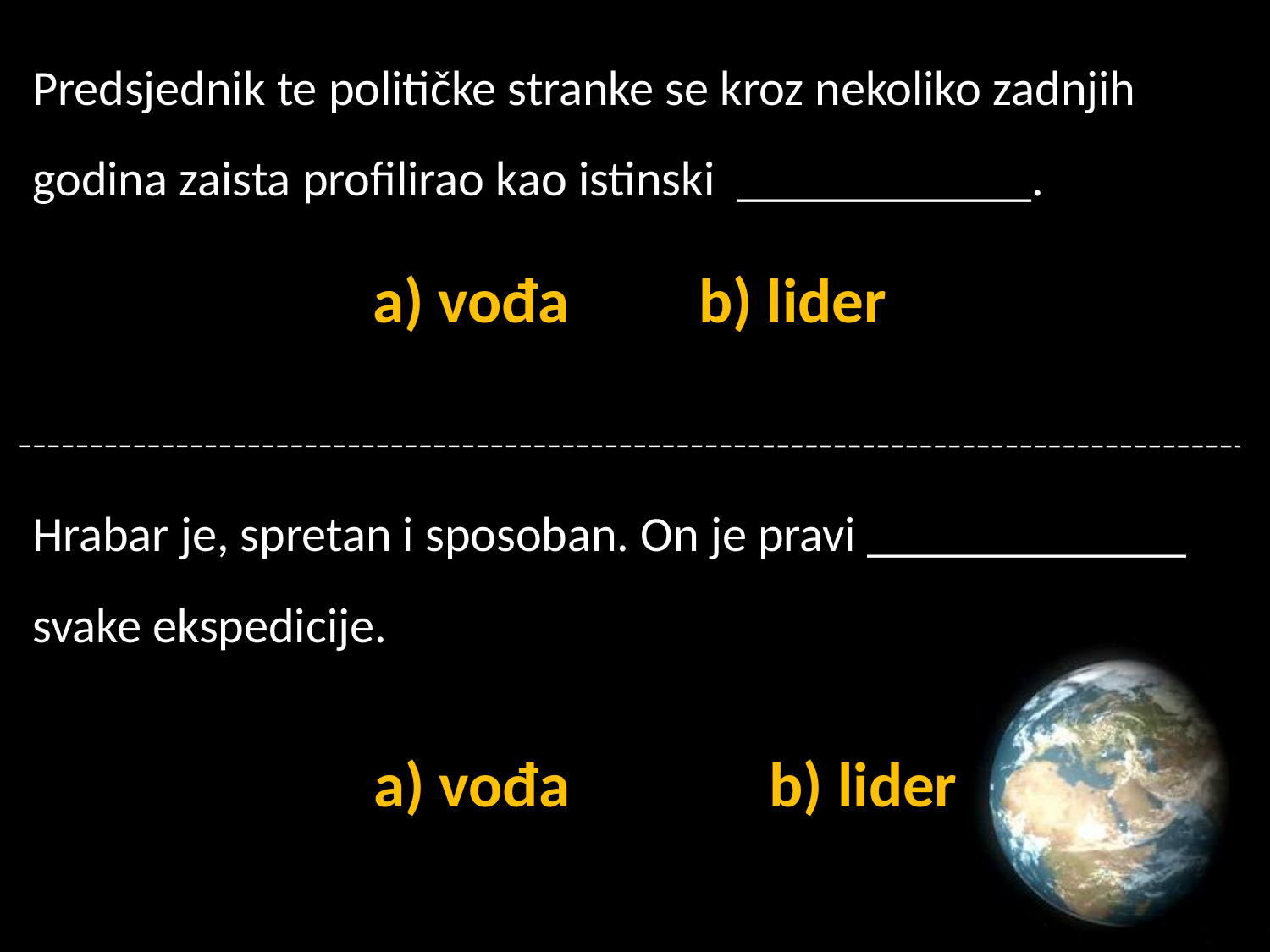

Predsjednik te političke stranke se kroz nekoliko zadnjih
godina zaista profilirao kao istinski  ____________.
a) vođa		b) lider
Hrabar je, spretan i sposoban. On je pravi _____________
svake ekspedicije.
a) vođa		 b) lider